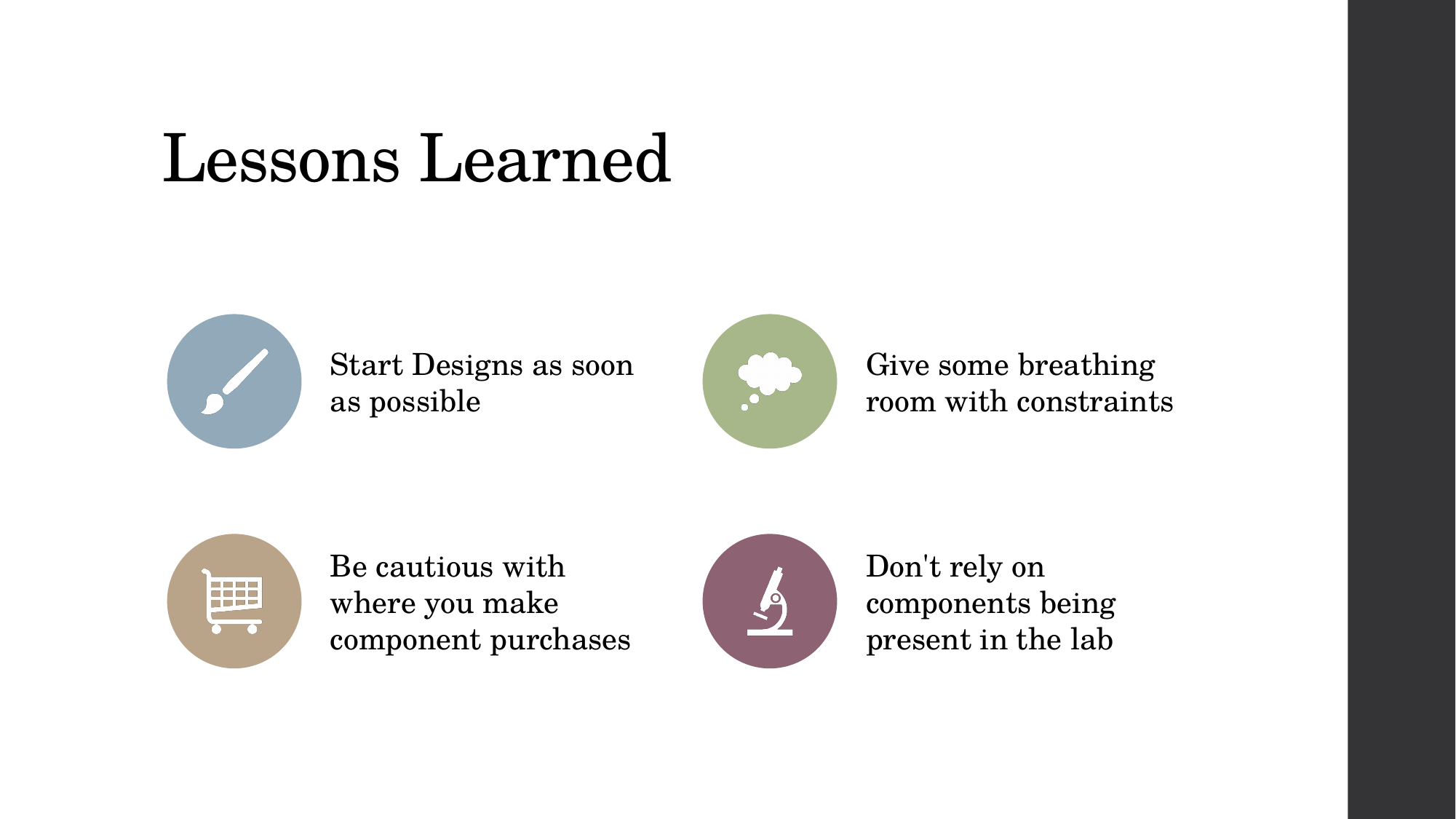

# Lessons Learned
Start Designs as soon as possible
Give some breathing room with constraints
Be cautious with where you make component purchases
Don't rely on components being present in the lab